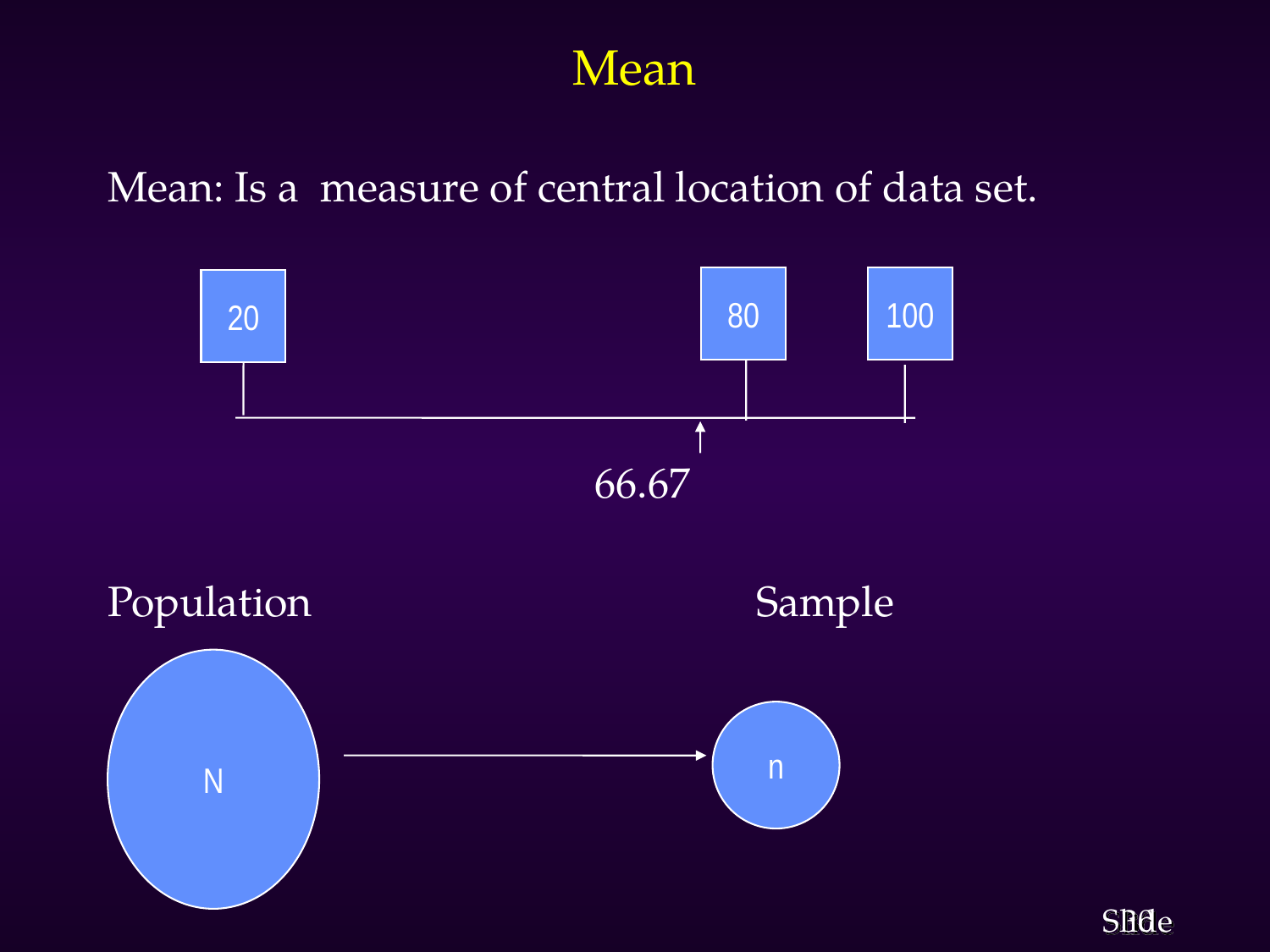

# Mean
Mean: Is a  measure of central location of data set.

                                              66.67

Population                                          Sample

80
100
20

N
n